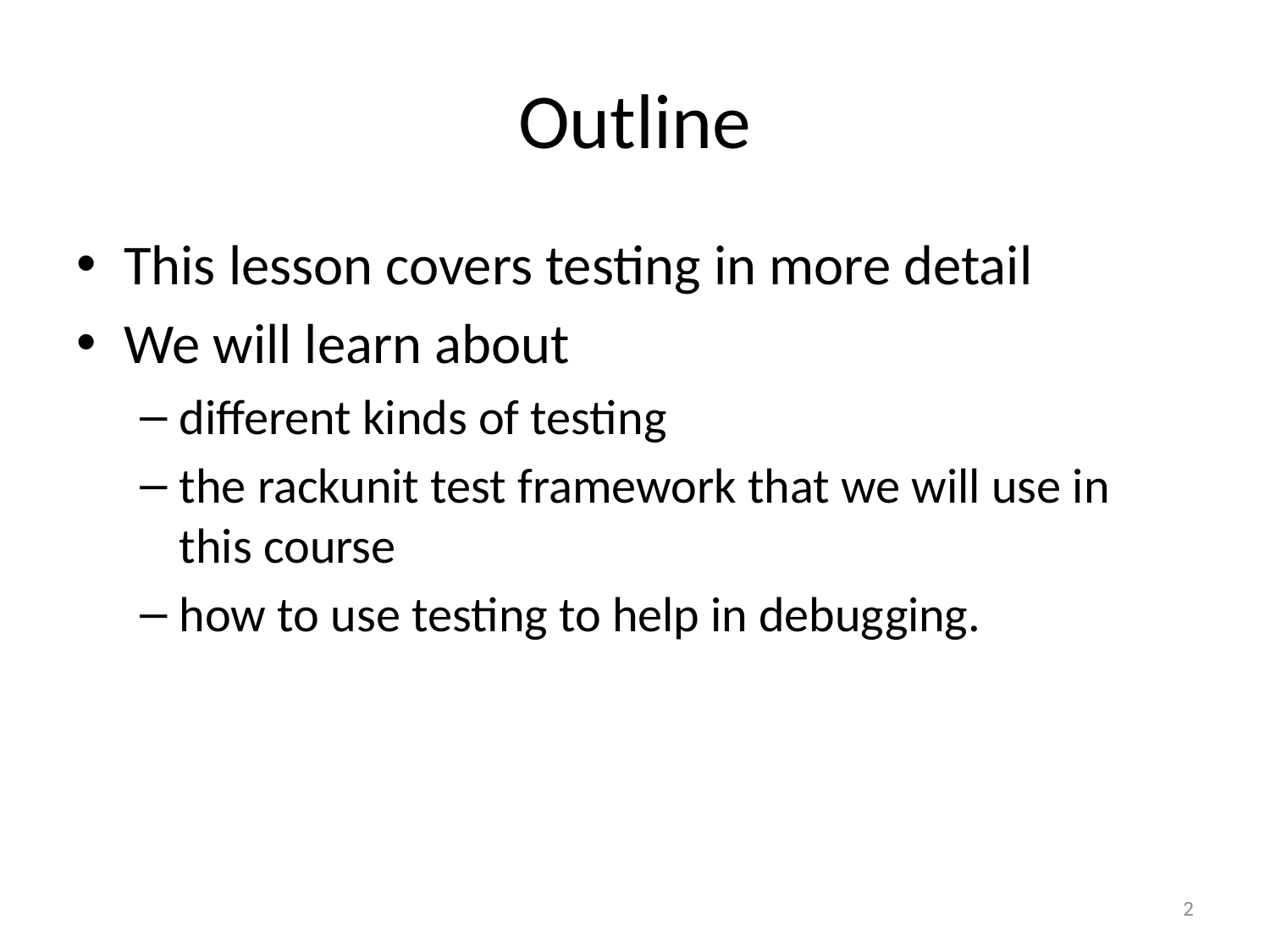

# Outline
This lesson covers testing in more detail
We will learn about
different kinds of testing
the rackunit test framework that we will use in this course
how to use testing to help in debugging.
2